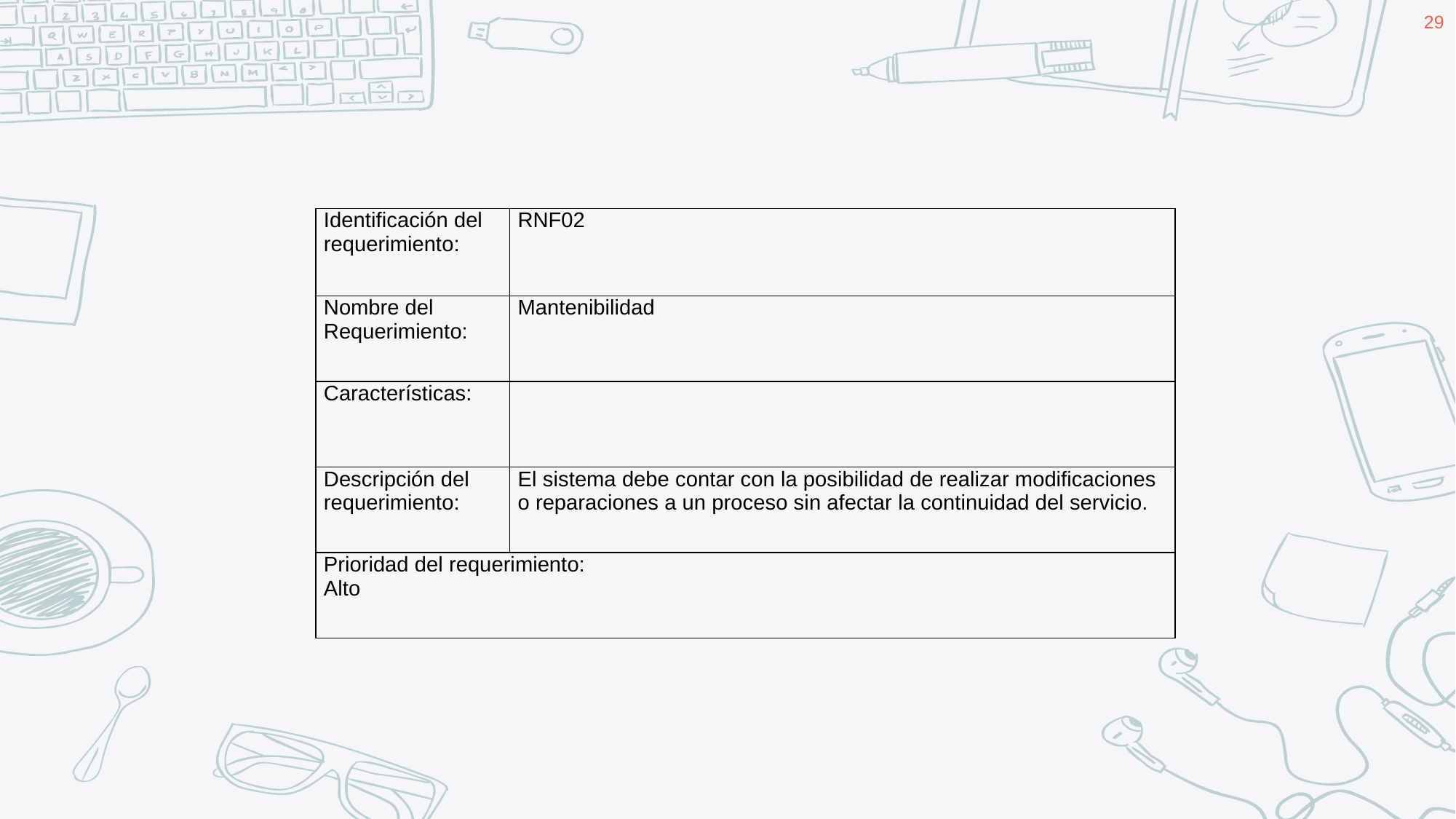

29
| Identificación del requerimiento: | RNF02 |
| --- | --- |
| Nombre del Requerimiento: | Mantenibilidad |
| Características: |  |
| Descripción del requerimiento: | El sistema debe contar con la posibilidad de realizar modificaciones o reparaciones a un proceso sin afectar la continuidad del servicio. |
| Prioridad del requerimiento: Alto |  |